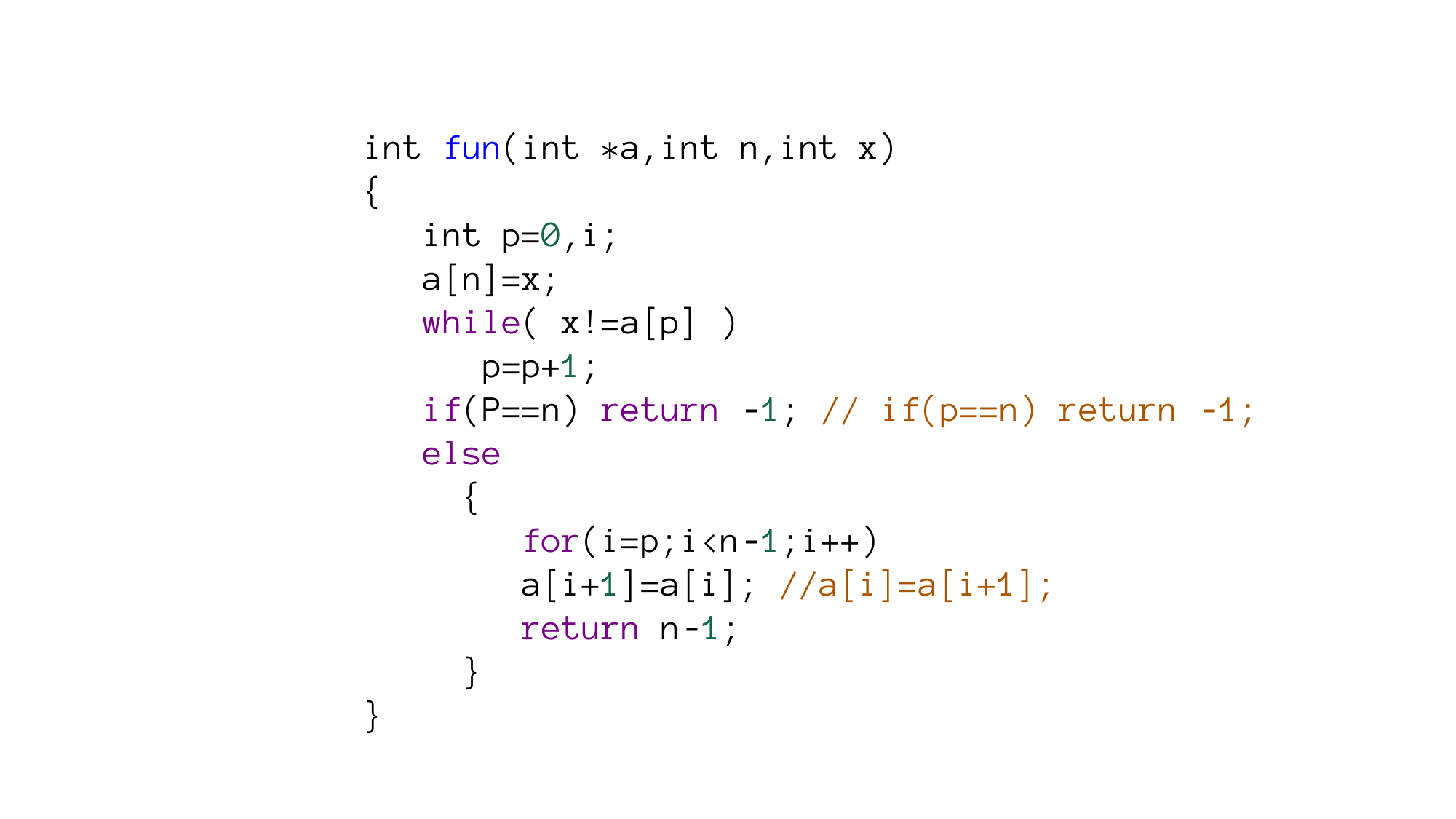

int fun(int *a,int n,int x)
{
   int p=0,i;
   a[n]=x;
   while( x!=a[p] )
      p=p+1;
   if(P==n) return ‐1; // if(p==n) return ‐1;
   else
     {
        for(i=p;i<n‐1;i++)
        a[i+1]=a[i]; //a[i]=a[i+1];
        return n‐1;
     }
}